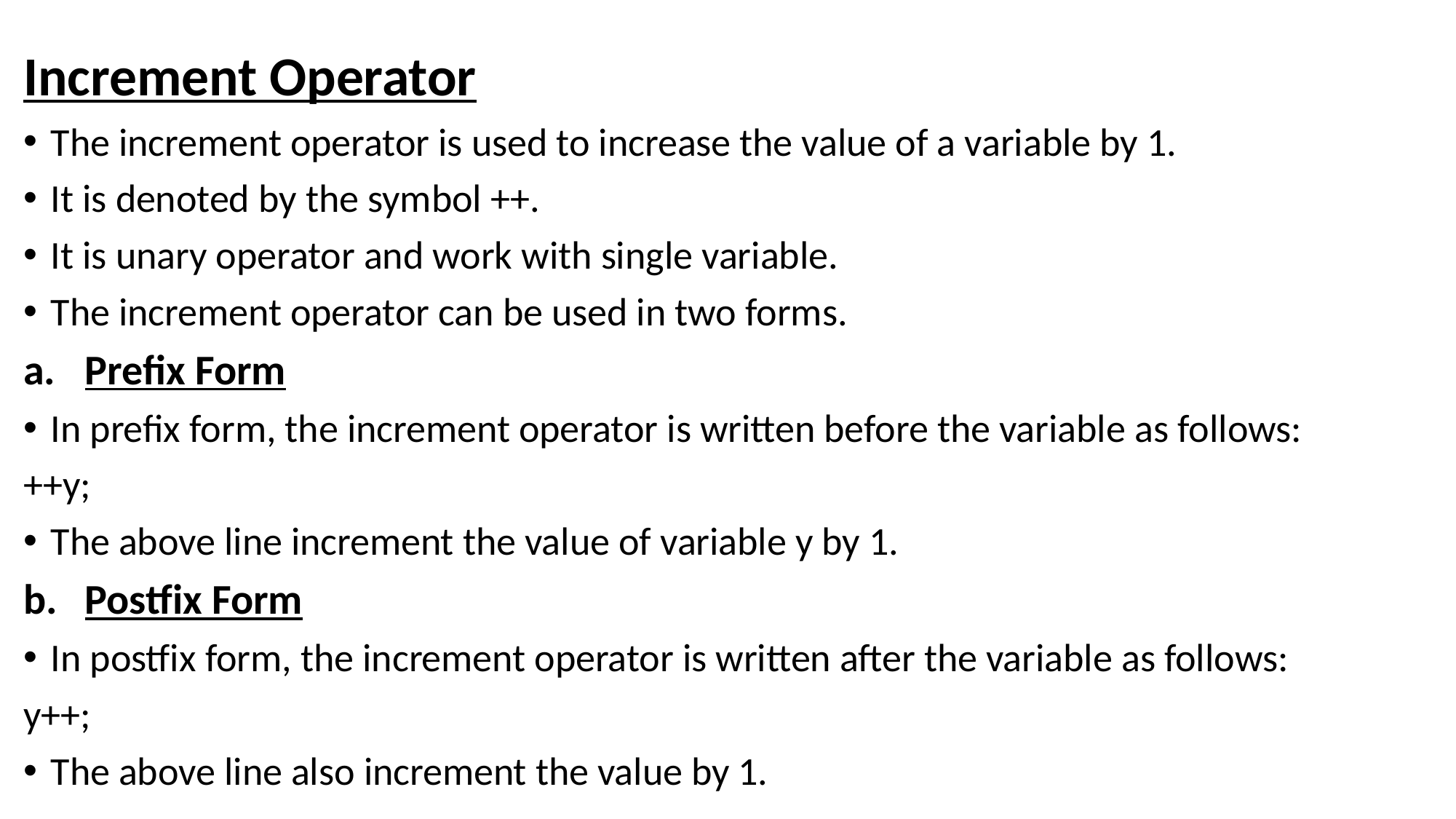

Increment Operator
The increment operator is used to increase the value of a variable by 1.
It is denoted by the symbol ++.
It is unary operator and work with single variable.
The increment operator can be used in two forms.
Prefix Form
In prefix form, the increment operator is written before the variable as follows:
++y;
The above line increment the value of variable y by 1.
Postfix Form
In postfix form, the increment operator is written after the variable as follows:
y++;
The above line also increment the value by 1.